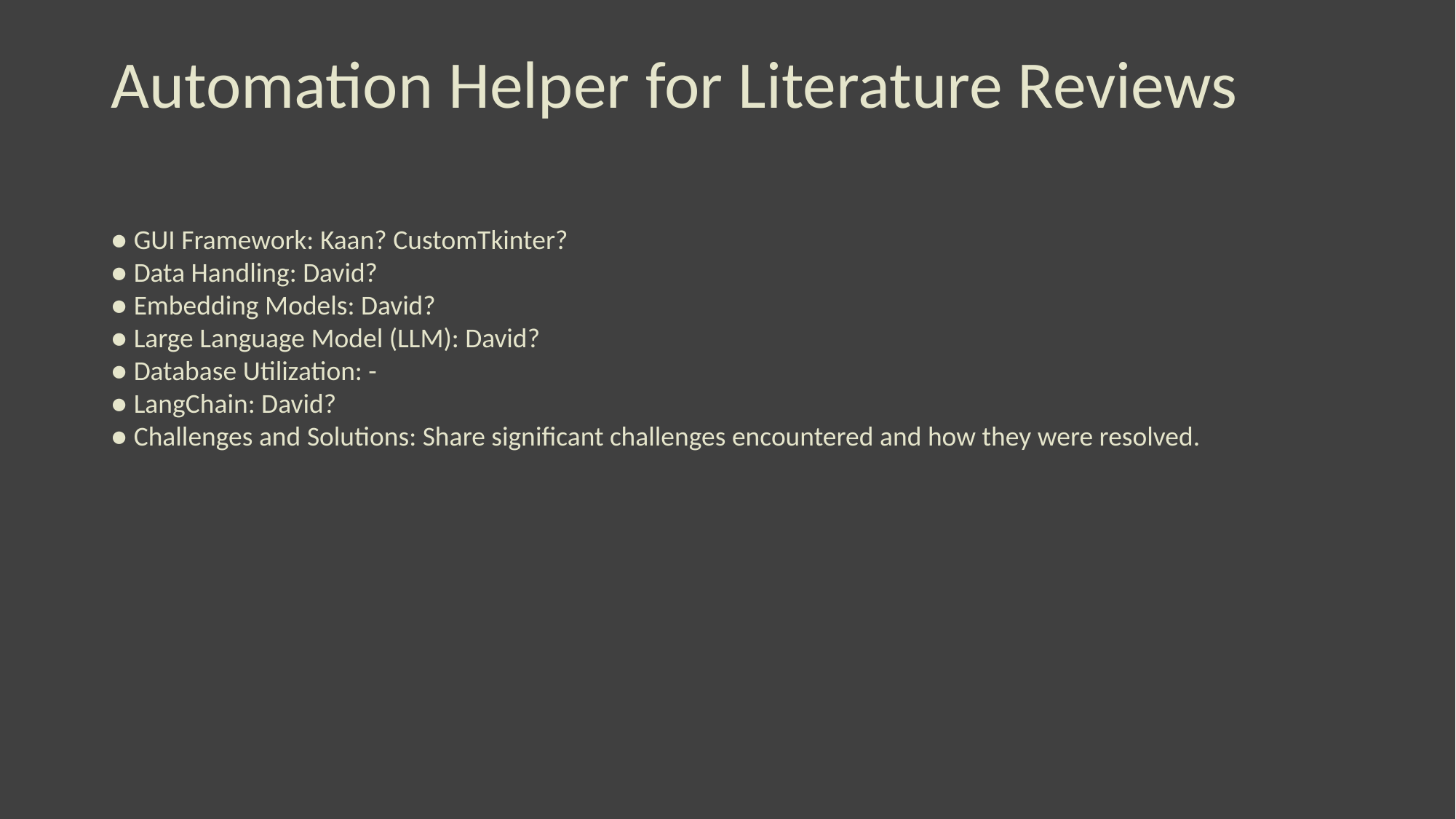

# Automation Helper for Literature Reviews

● GUI Framework: Kaan? CustomTkinter?
● Data Handling: David?
● Embedding Models: David?
● Large Language Model (LLM): David?
● Database Utilization: -
● LangChain: David?
● Challenges and Solutions: Share significant challenges encountered and how they were resolved.